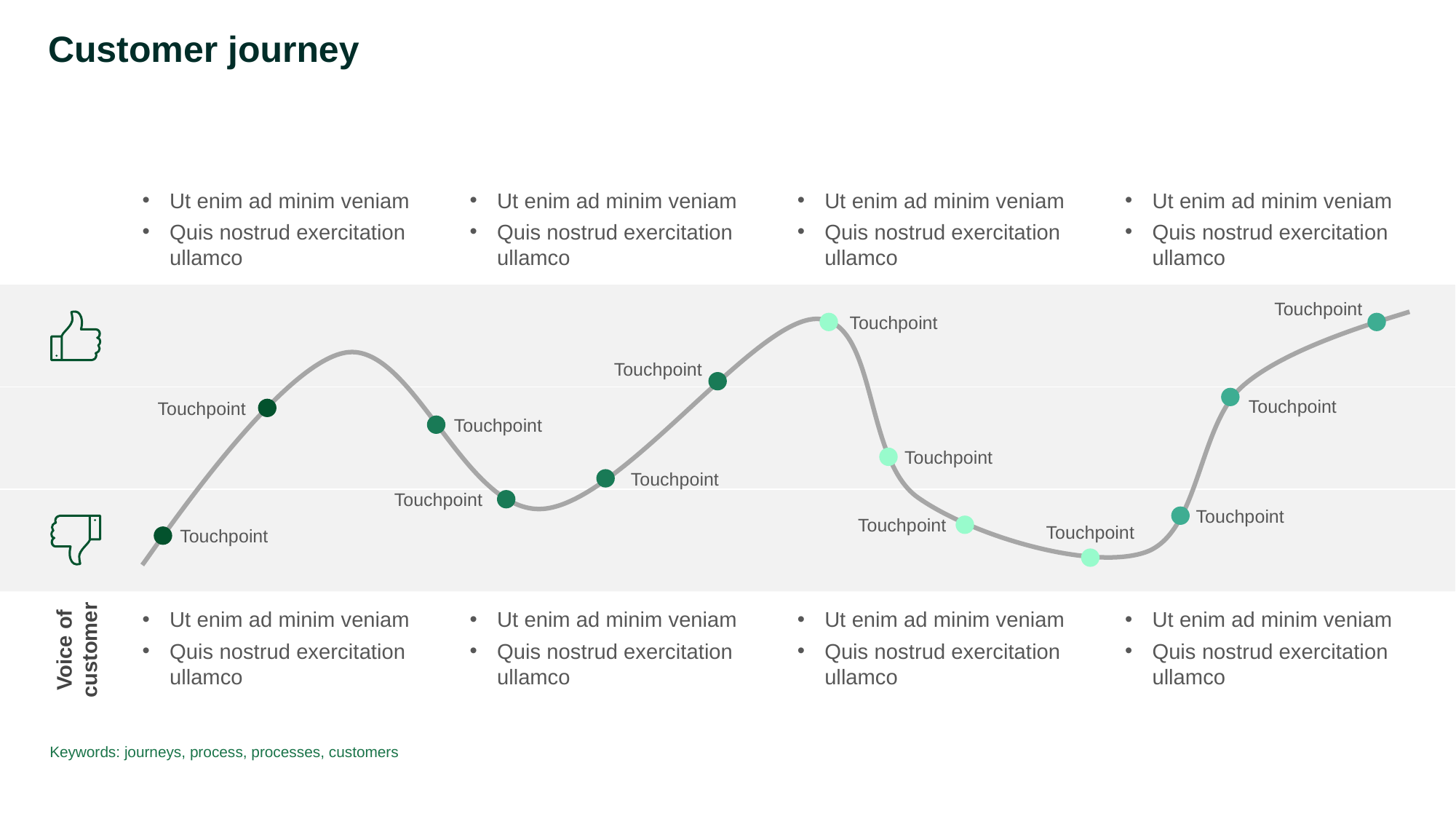

# Customer journey
Ut enim ad minim veniam
Quis nostrud exercitation ullamco
Ut enim ad minim veniam
Quis nostrud exercitation ullamco
Ut enim ad minim veniam
Quis nostrud exercitation ullamco
Ut enim ad minim veniam
Quis nostrud exercitation ullamco

Touchpoint

Touchpoint

Touchpoint

Touchpoint
Touchpoint

Touchpoint

Touchpoint

Touchpoint

Touchpoint

Touchpoint

Touchpoint

Touchpoint
Touchpoint

Ut enim ad minim veniam
Quis nostrud exercitation ullamco
Ut enim ad minim veniam
Quis nostrud exercitation ullamco
Ut enim ad minim veniam
Quis nostrud exercitation ullamco
Ut enim ad minim veniam
Quis nostrud exercitation ullamco
Voice of
customer
Keywords: journeys, process, processes, customers